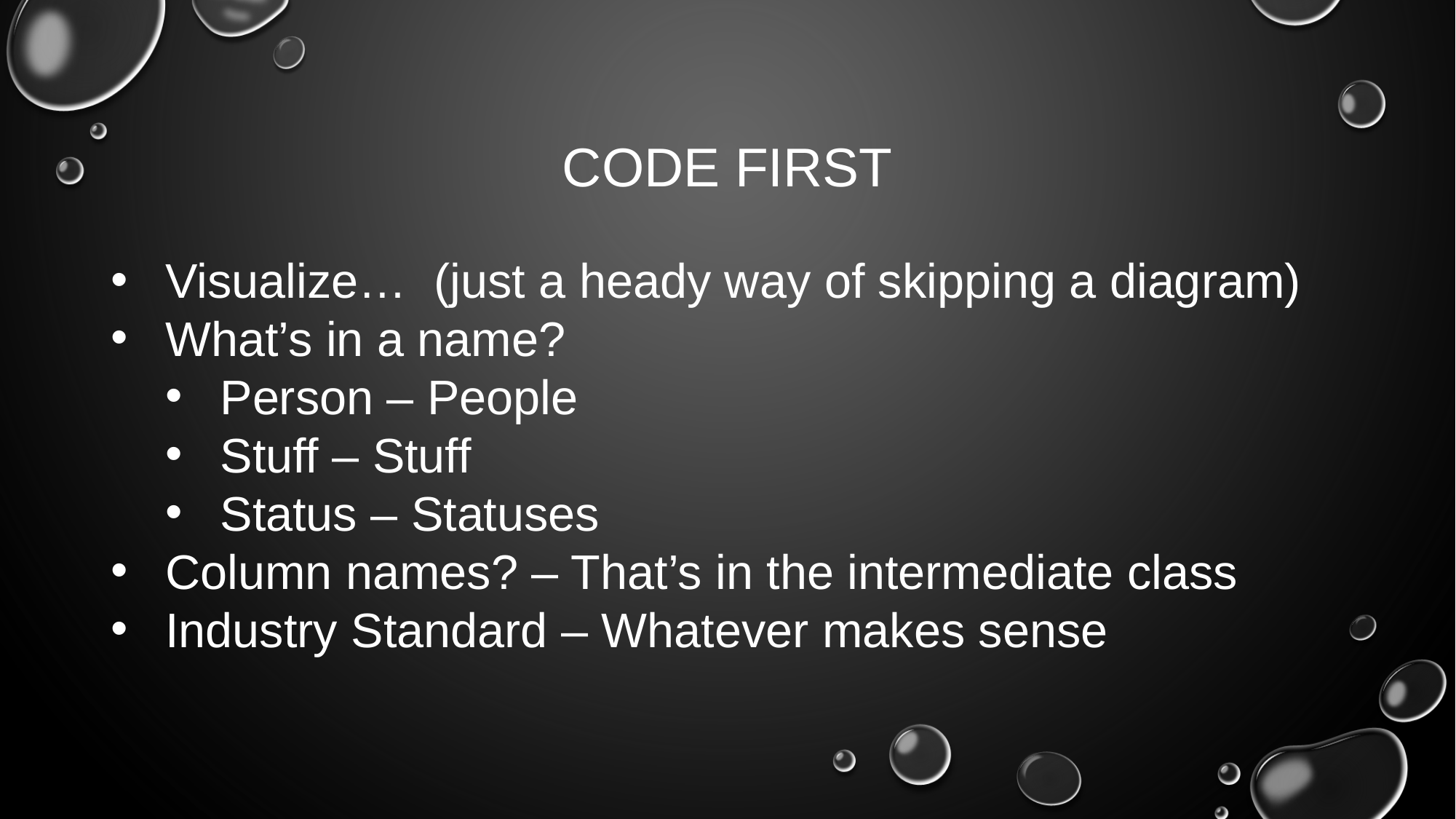

# CODE FIRST
Visualize…  (just a heady way of skipping a diagram)
What’s in a name?
Person – People
Stuff – Stuff
Status – Statuses
Column names? – That’s in the intermediate class
Industry Standard – Whatever makes sense